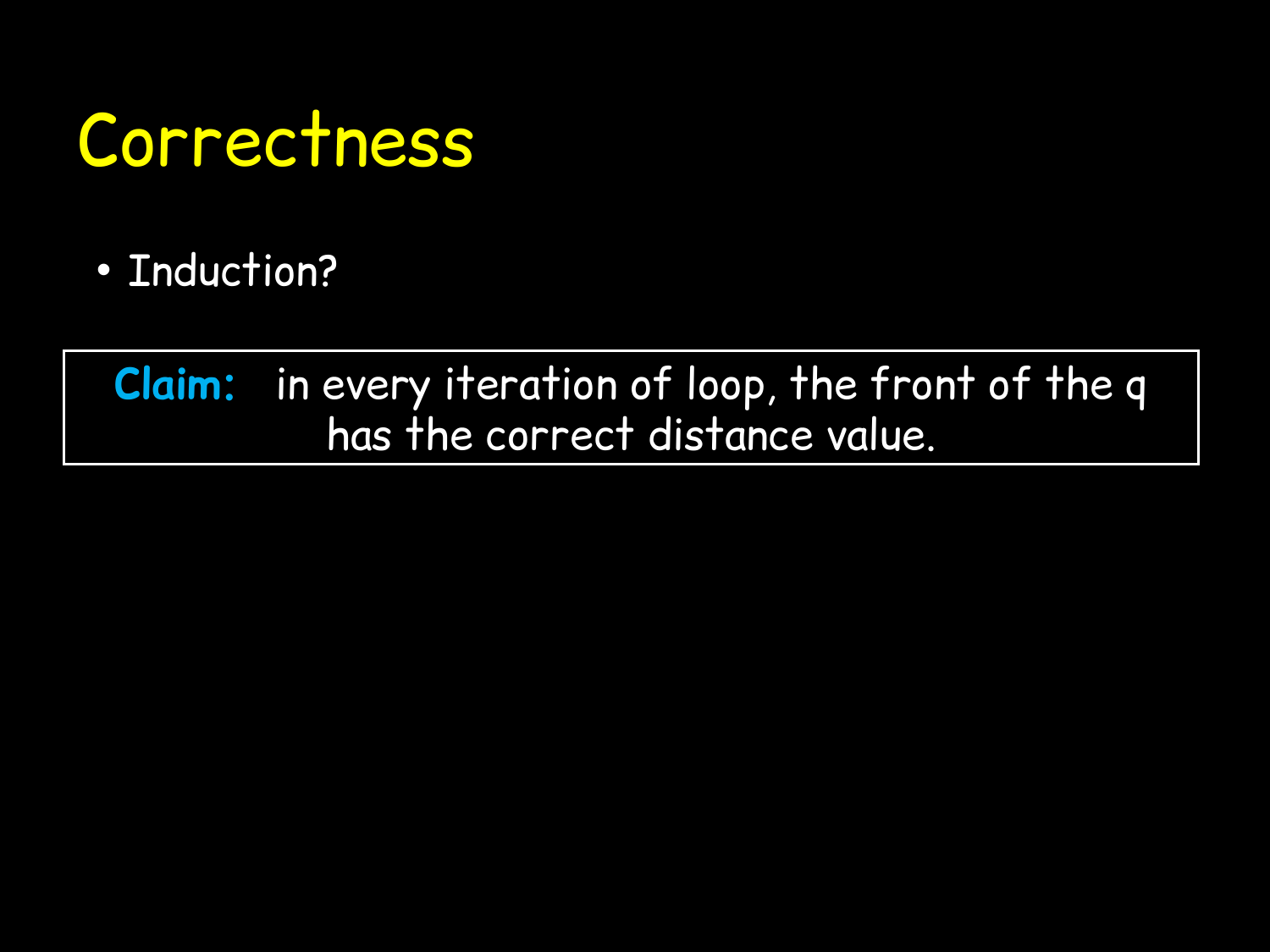

# Correctness
Induction?
Claim:  in every iteration of loop, the front of the q has the correct distance value.